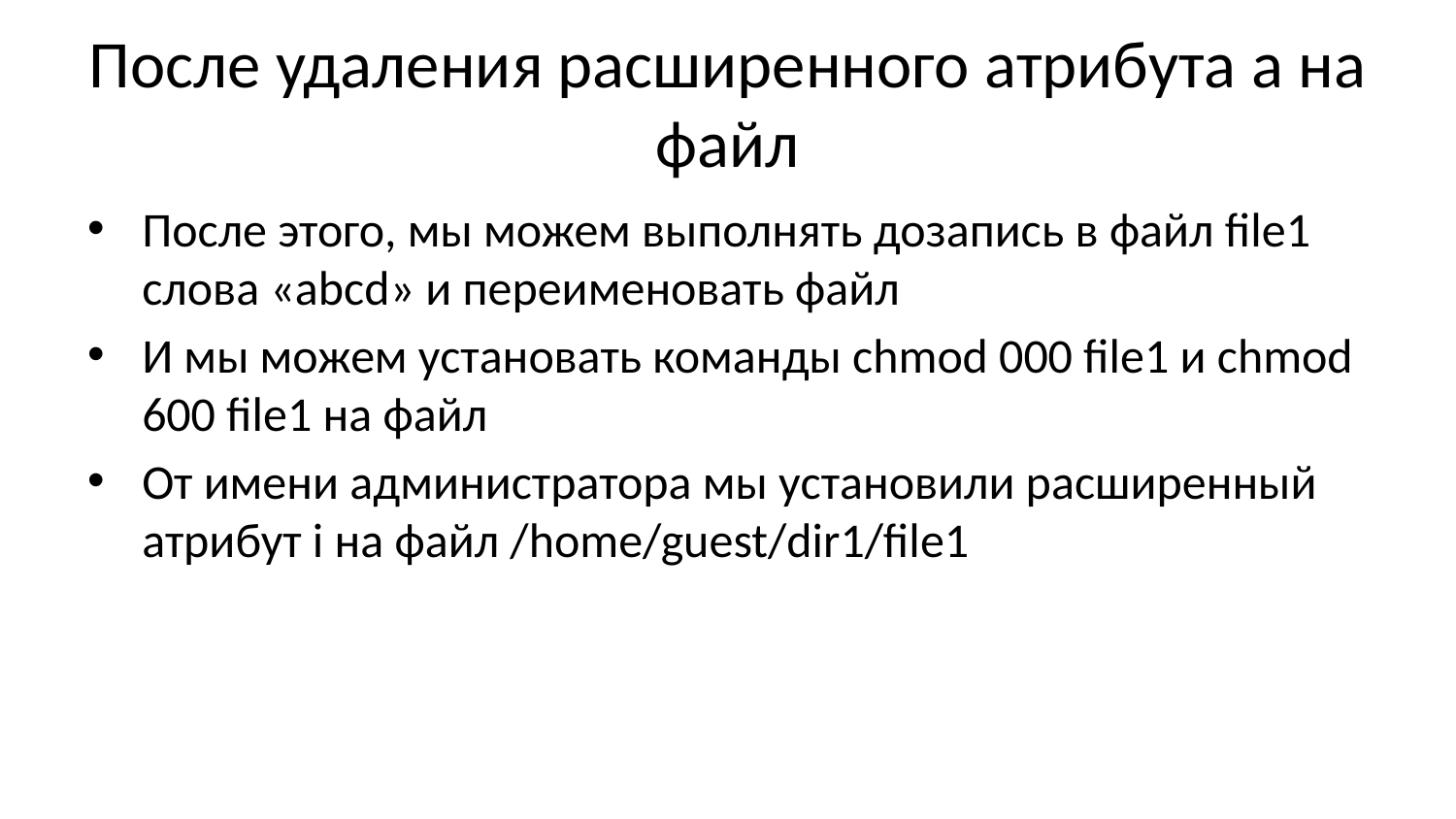

# После удаления расширенного атрибута a на файл
После этого, мы можем выполнять дозапись в файл file1 слова «abcd» и переименовать файл
И мы можем установать команды chmod 000 file1 и chmod 600 file1 на файл
От имени администратора мы установили расширенный атрибут i на файл /home/guest/dir1/file1